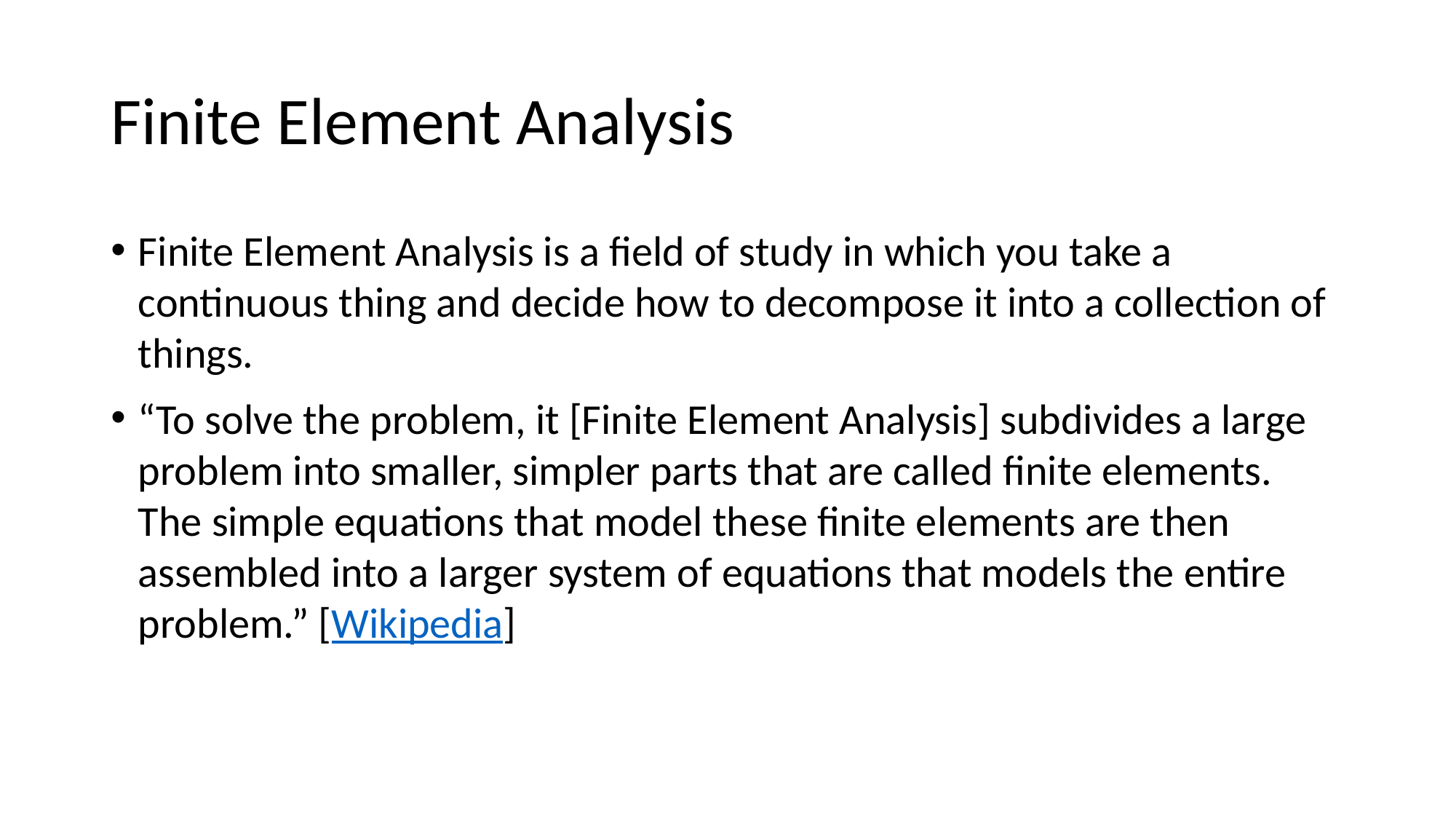

# Finite Element Analysis
Finite Element Analysis is a field of study in which you take a continuous thing and decide how to decompose it into a collection of things.
“To solve the problem, it [Finite Element Analysis] subdivides a large problem into smaller, simpler parts that are called finite elements. The simple equations that model these finite elements are then assembled into a larger system of equations that models the entire problem.” [Wikipedia]